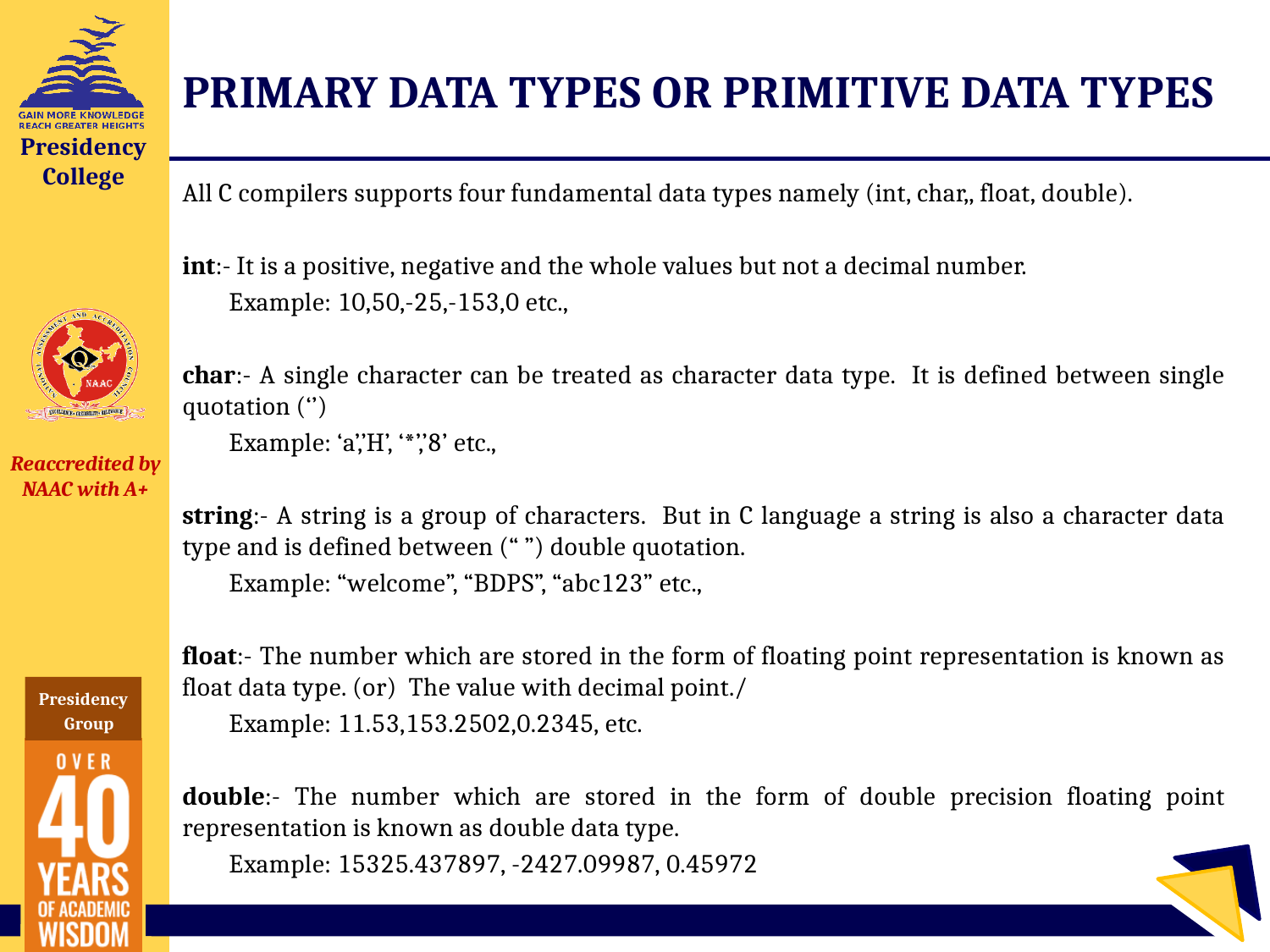

# PRIMARY DATA TYPES OR PRIMITIVE DATA TYPES
All C compilers supports four fundamental data types namely (int, char,, float, double).

int:- It is a positive, negative and the whole values but not a decimal number.
	Example: 10,50,-25,-153,0 etc.,

char:- A single character can be treated as character data type.  It is defined between single quotation (‘’)
	Example: ‘a’,’H’, ‘*’,’8’ etc.,

string:- A string is a group of characters.  But in C language a string is also a character data type and is defined between (“ ”) double quotation.
	Example: “welcome”, “BDPS”, “abc123” etc.,

float:- The number which are stored in the form of floating point representation is known as float data type. (or)  The value with decimal point./
	Example: 11.53,153.2502,0.2345, etc.

double:- The number which are stored in the form of double precision floating point representation is known as double data type.
	Example: 15325.437897, -2427.09987, 0.45972